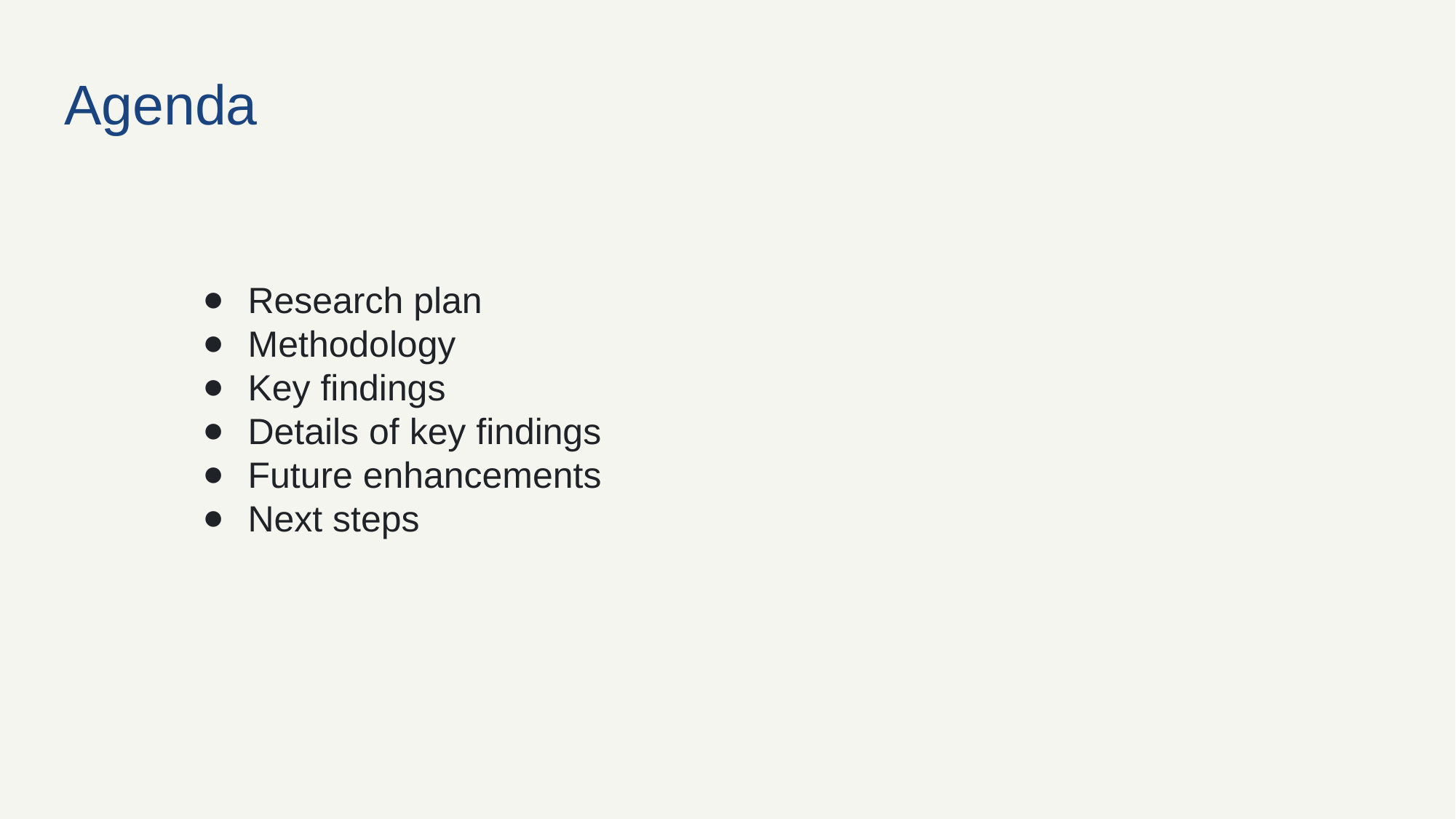

# Agenda

Research plan
Methodology
Key findings
Details of key findings
Future enhancements
Next steps